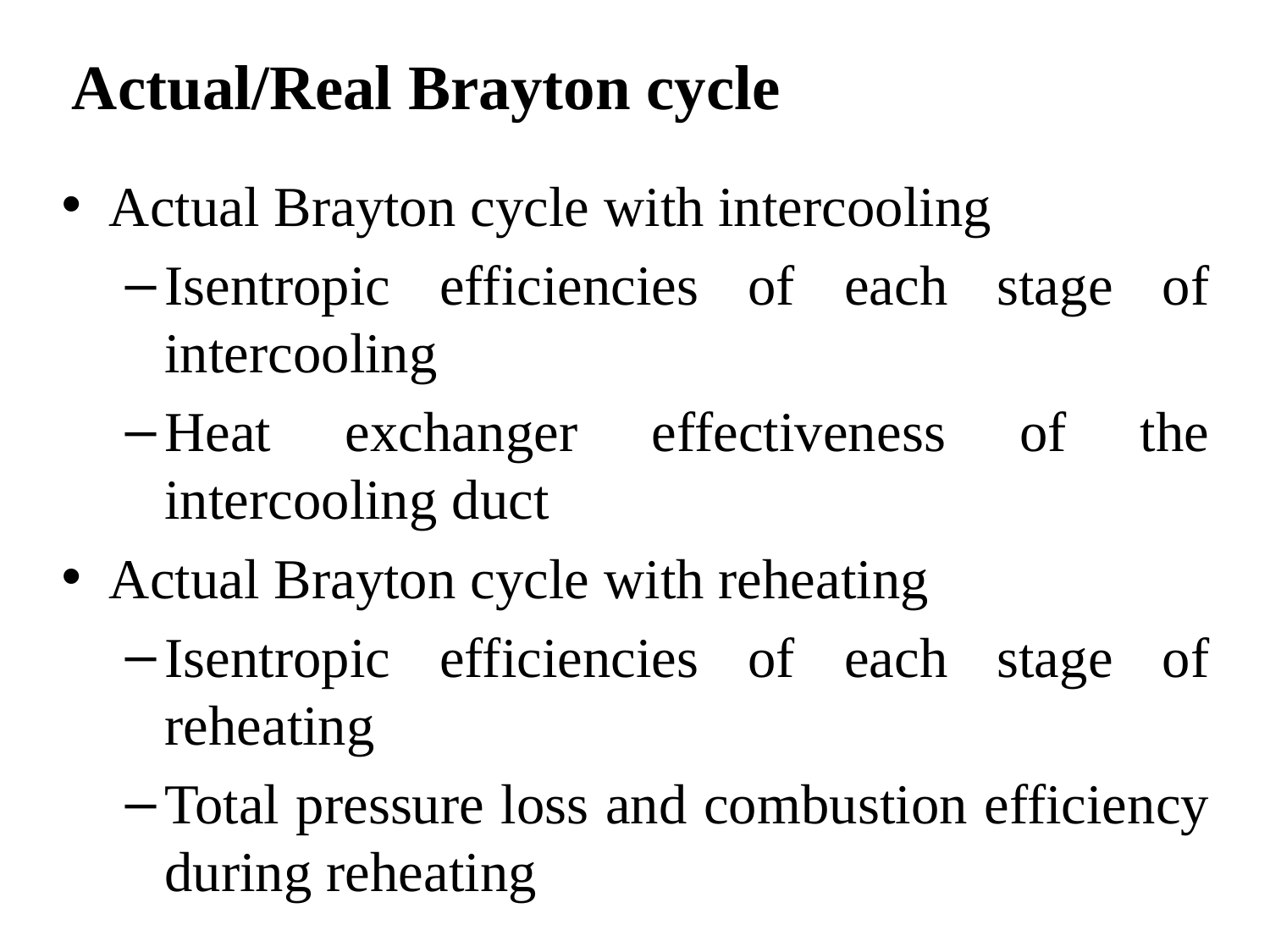

Actual/Real Brayton cycle
Actual Brayton cycle with intercooling
Isentropic efficiencies of each stage of intercooling
Heat exchanger effectiveness of the intercooling duct
Actual Brayton cycle with reheating
Isentropic efficiencies of each stage of reheating
Total pressure loss and combustion efficiency during reheating